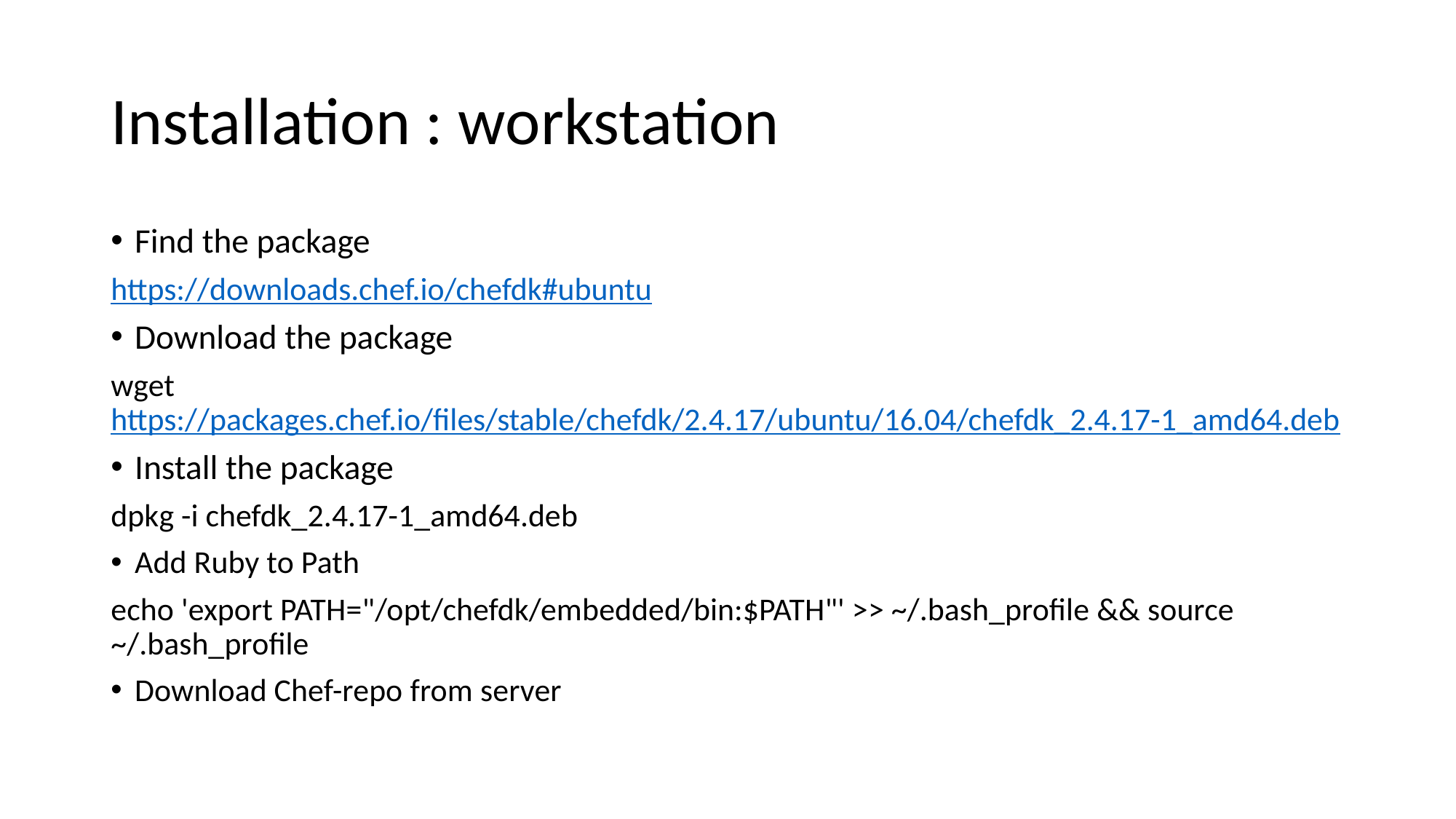

# Installation : workstation
Find the package
https://downloads.chef.io/chefdk#ubuntu
Download the package
wget https://packages.chef.io/files/stable/chefdk/2.4.17/ubuntu/16.04/chefdk_2.4.17-1_amd64.deb
Install the package
dpkg -i chefdk_2.4.17-1_amd64.deb
Add Ruby to Path
echo 'export PATH="/opt/chefdk/embedded/bin:$PATH"' >> ~/.bash_profile && source ~/.bash_profile
Download Chef-repo from server